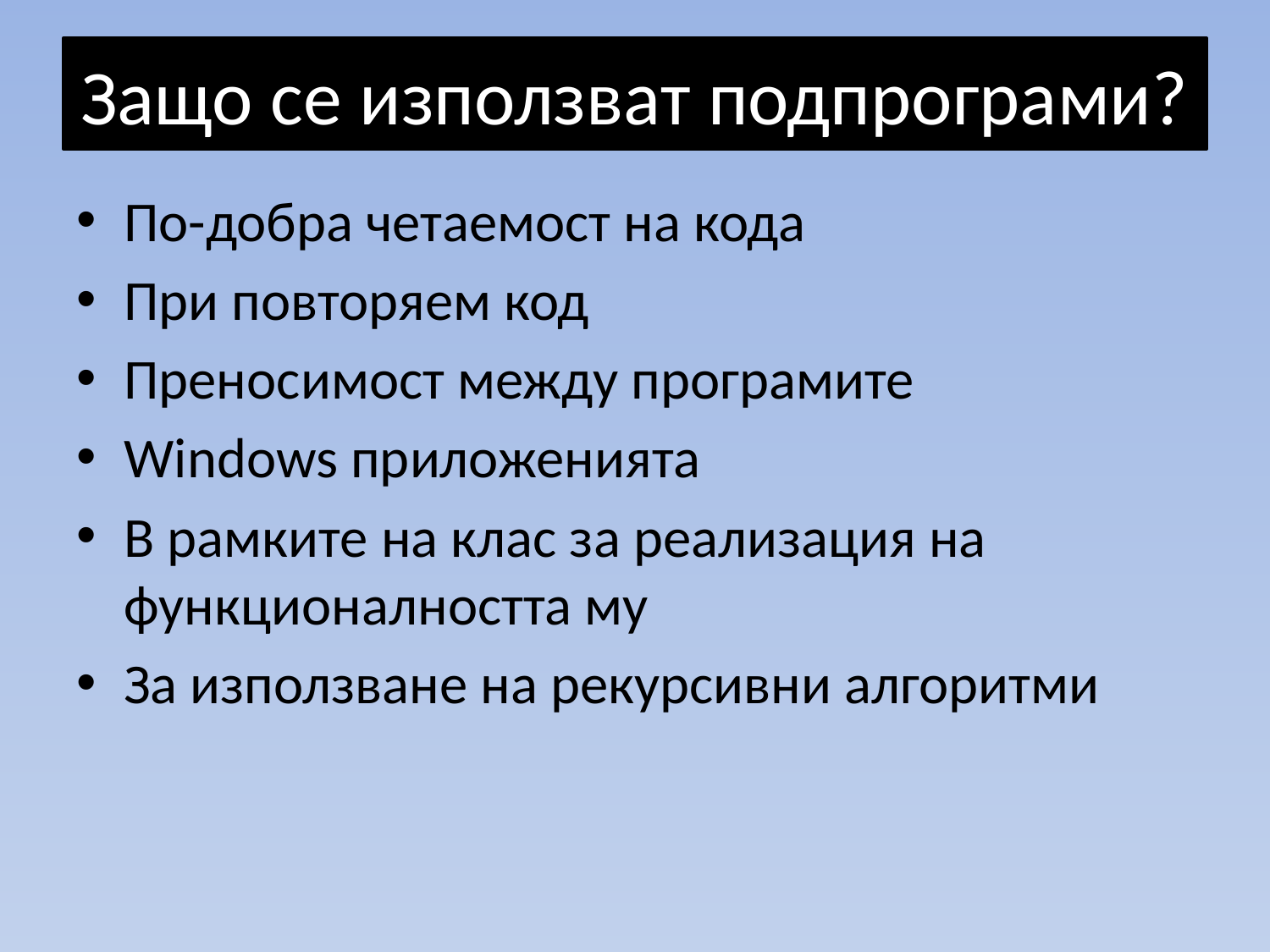

# Защо се използват подпрограми?
По-добра четаемост на кода
При повторяем код
Преносимост между програмите
Windows приложенията
В рамките на клас за реализация на функционалността му
За използване на рекурсивни алгоритми